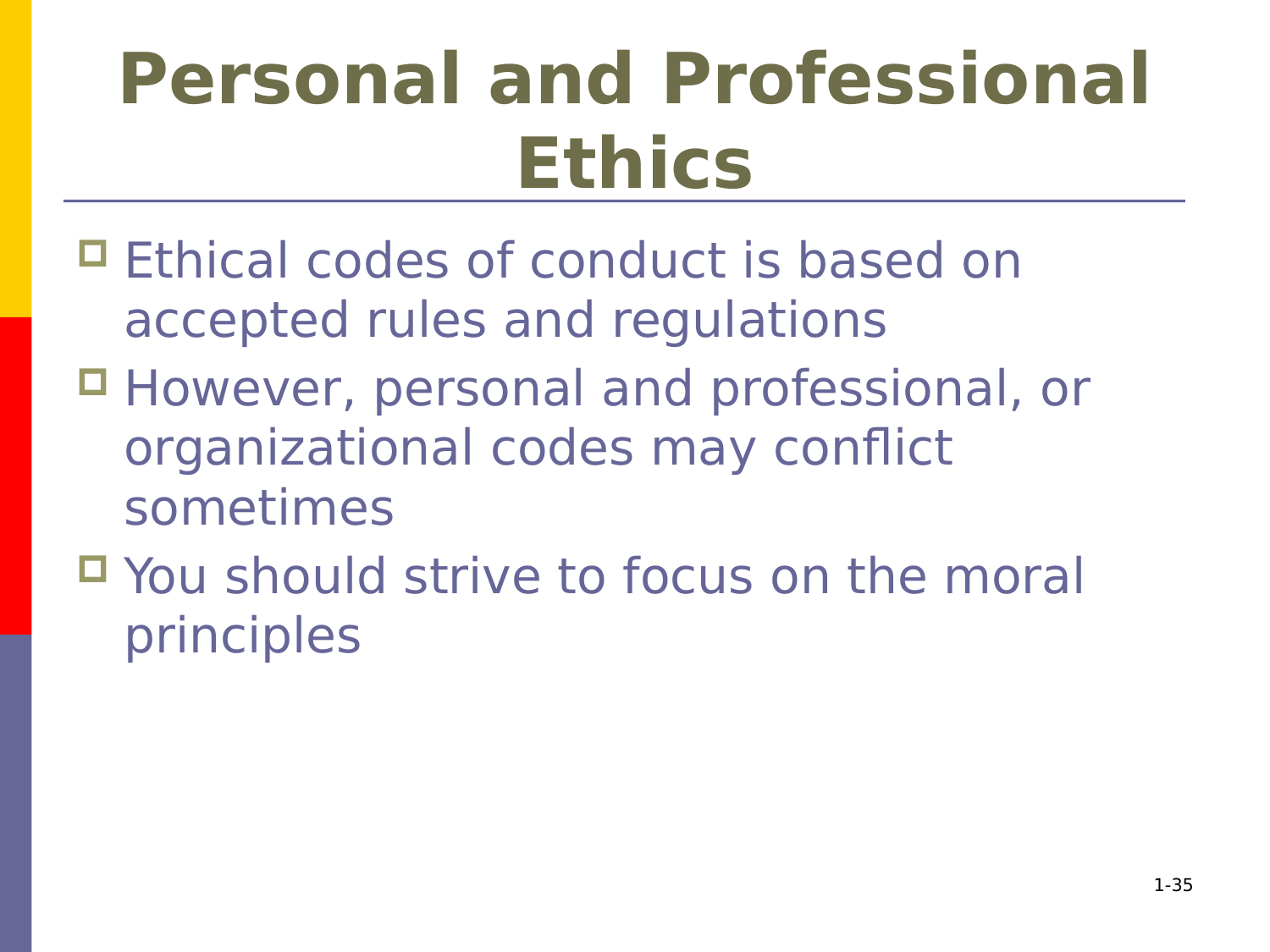

# Personal and Professional Ethics
Ethical codes of conduct is based on accepted rules and regulations
However, personal and professional, or organizational codes may conflict sometimes
You should strive to focus on the moral principles
1-35